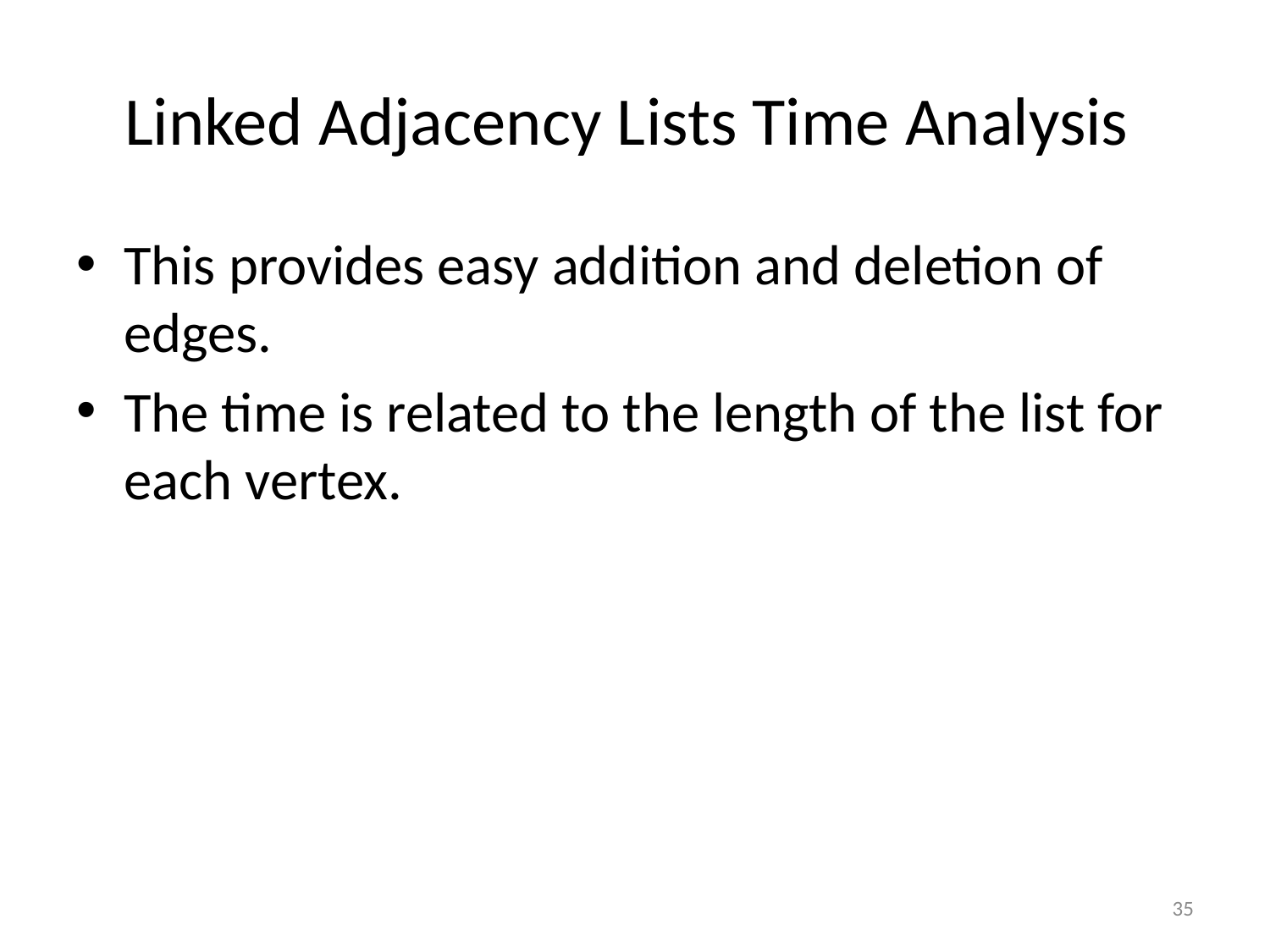

# Linked Adjacency Lists Time Analysis
This provides easy addition and deletion of edges.
The time is related to the length of the list for each vertex.

35